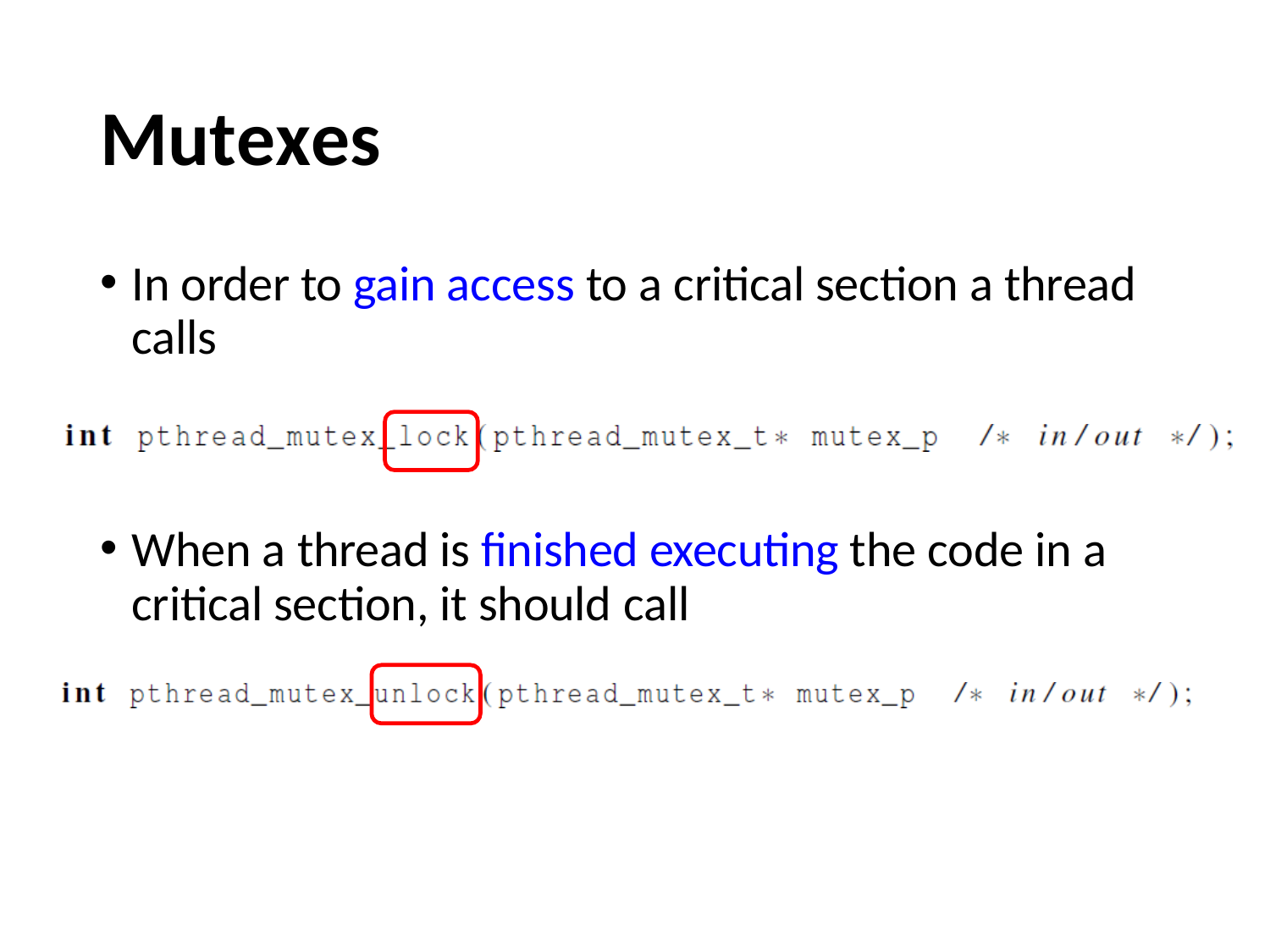

# Mutexes
In order to gain access to a critical section a thread  calls

When a thread is finished executing the code in a  critical section, it should call